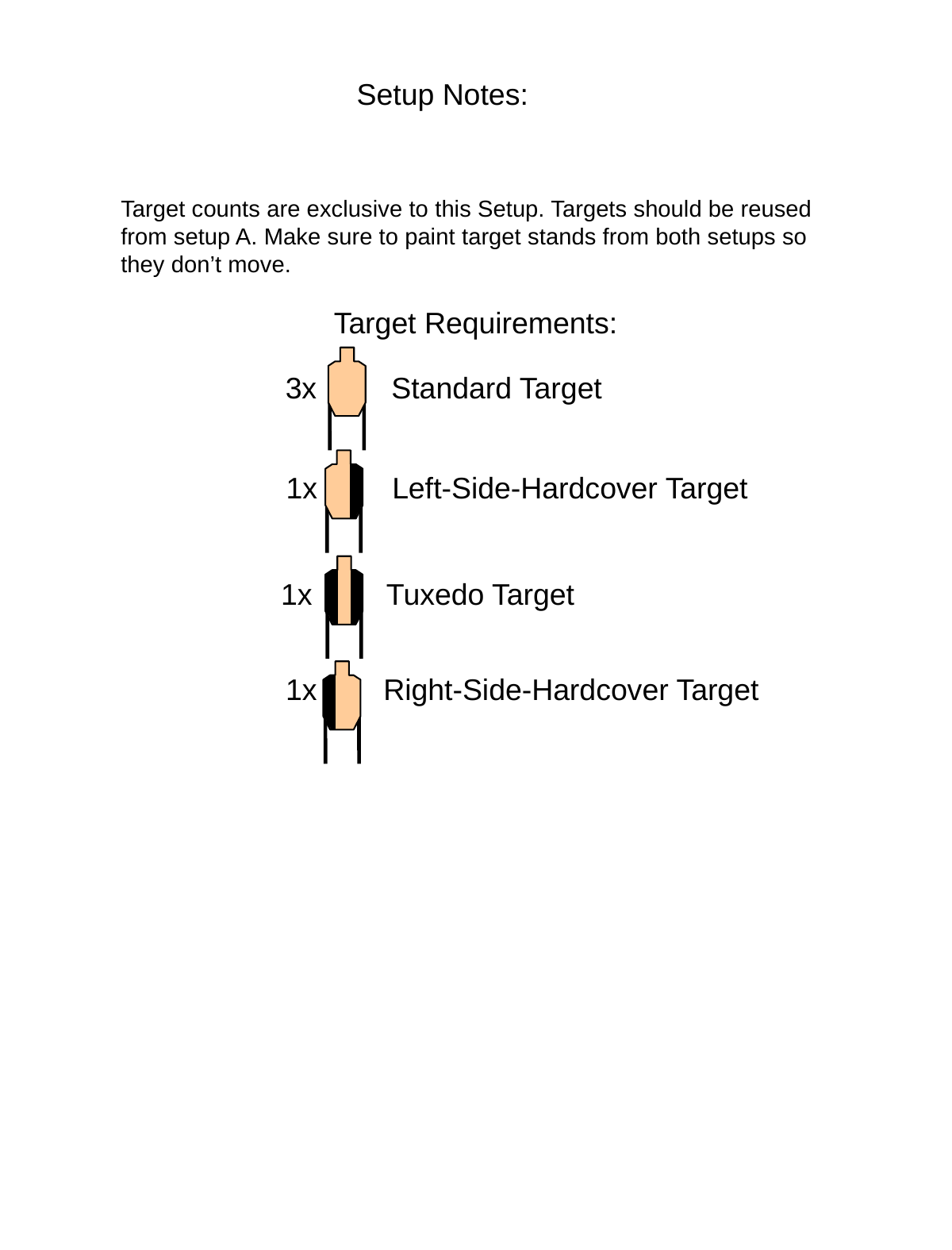

Setup Notes:
Target counts are exclusive to this Setup. Targets should be reused from setup A. Make sure to paint target stands from both setups so they don’t move.
Target Requirements:

3x         Standard Target

1x         Left-Side-Hardcover Target

1x         Tuxedo Target

1x        Right-Side-Hardcover Target